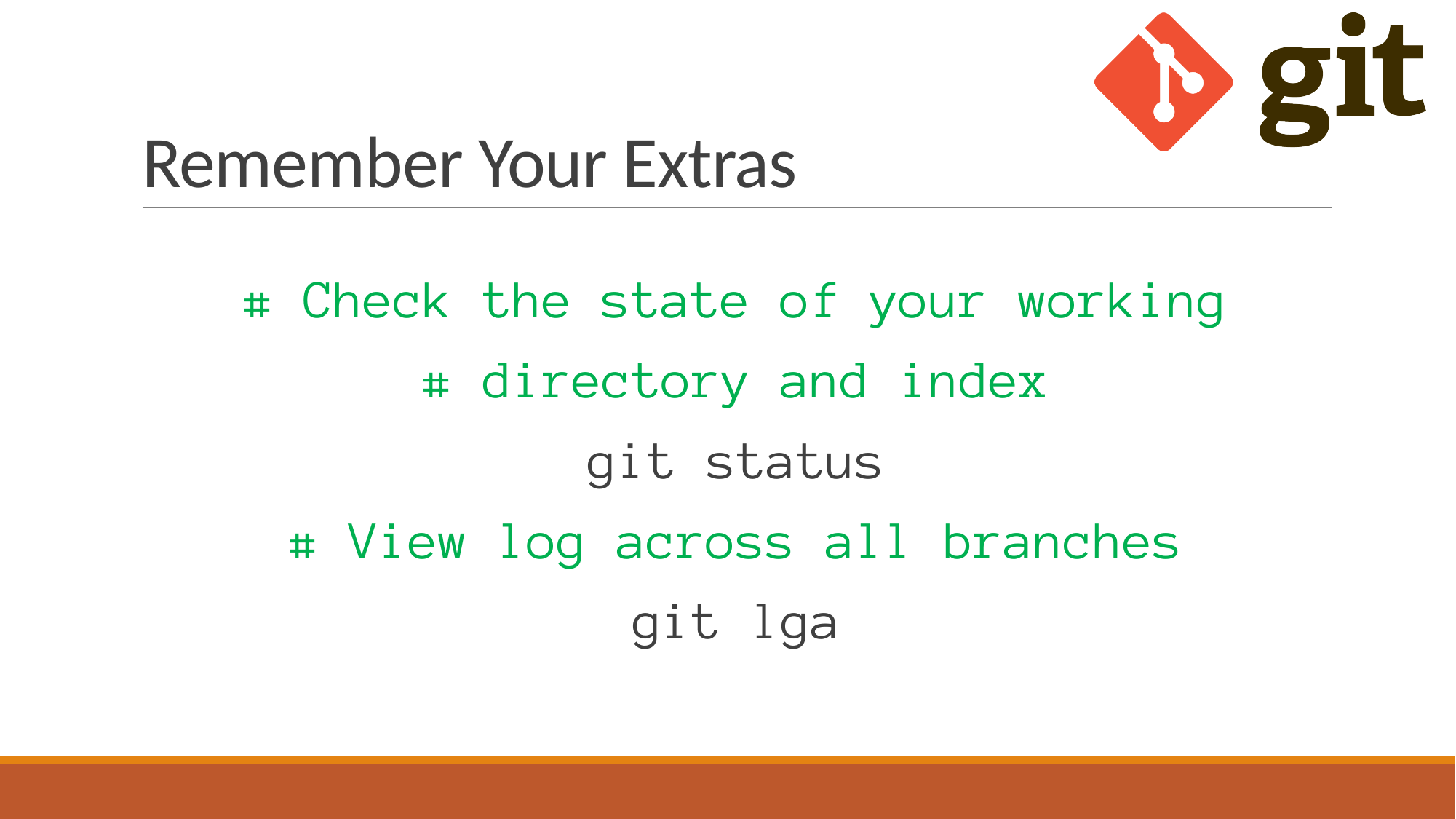

# Remember Your Extras
# Check the state of your working
# directory and index
git status
# View log across all branches
git lga